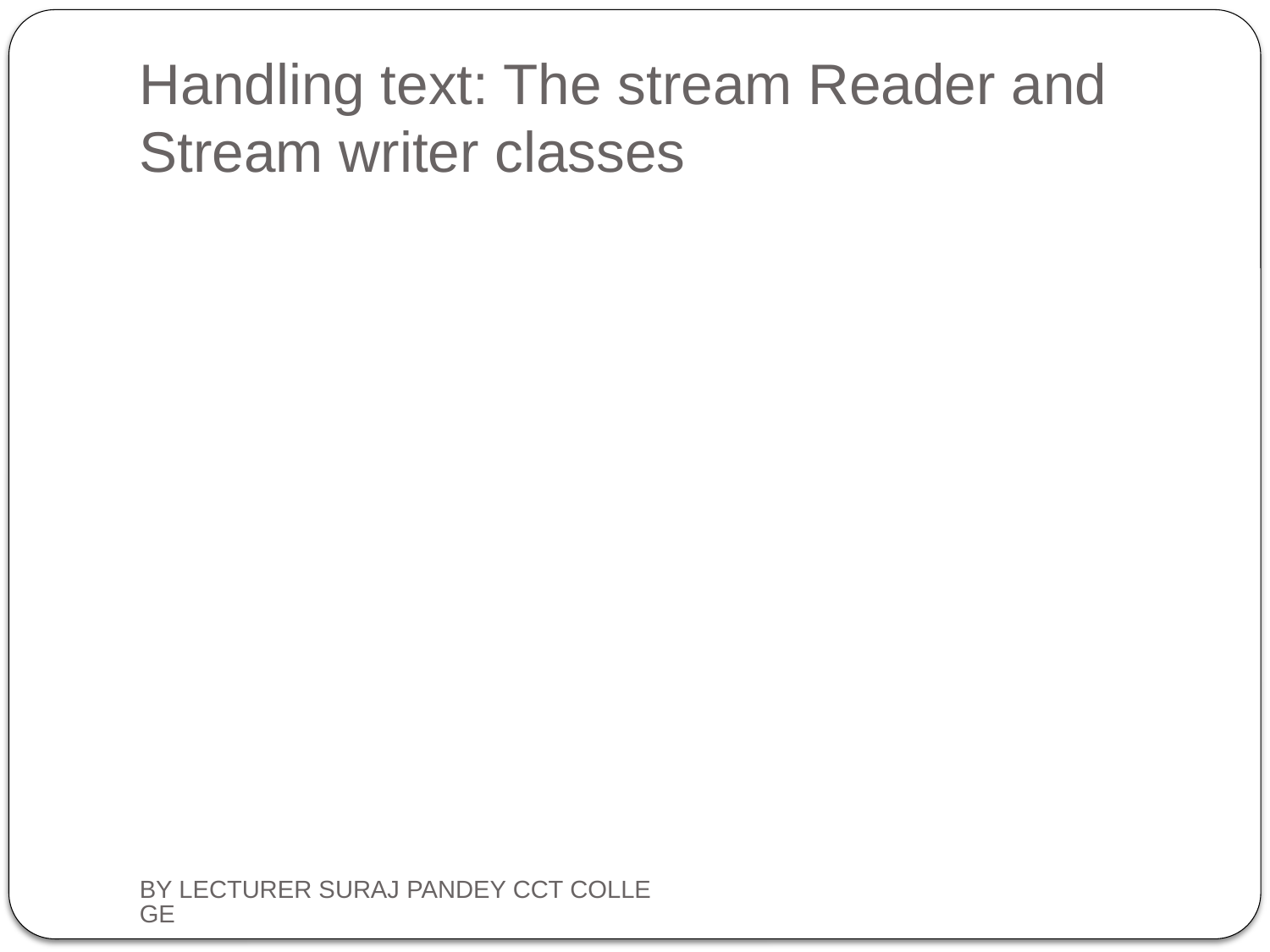

# Handling text: The stream Reader and Stream writer classes

BY LECTURER SURAJ PANDEY CCT COLLEGE